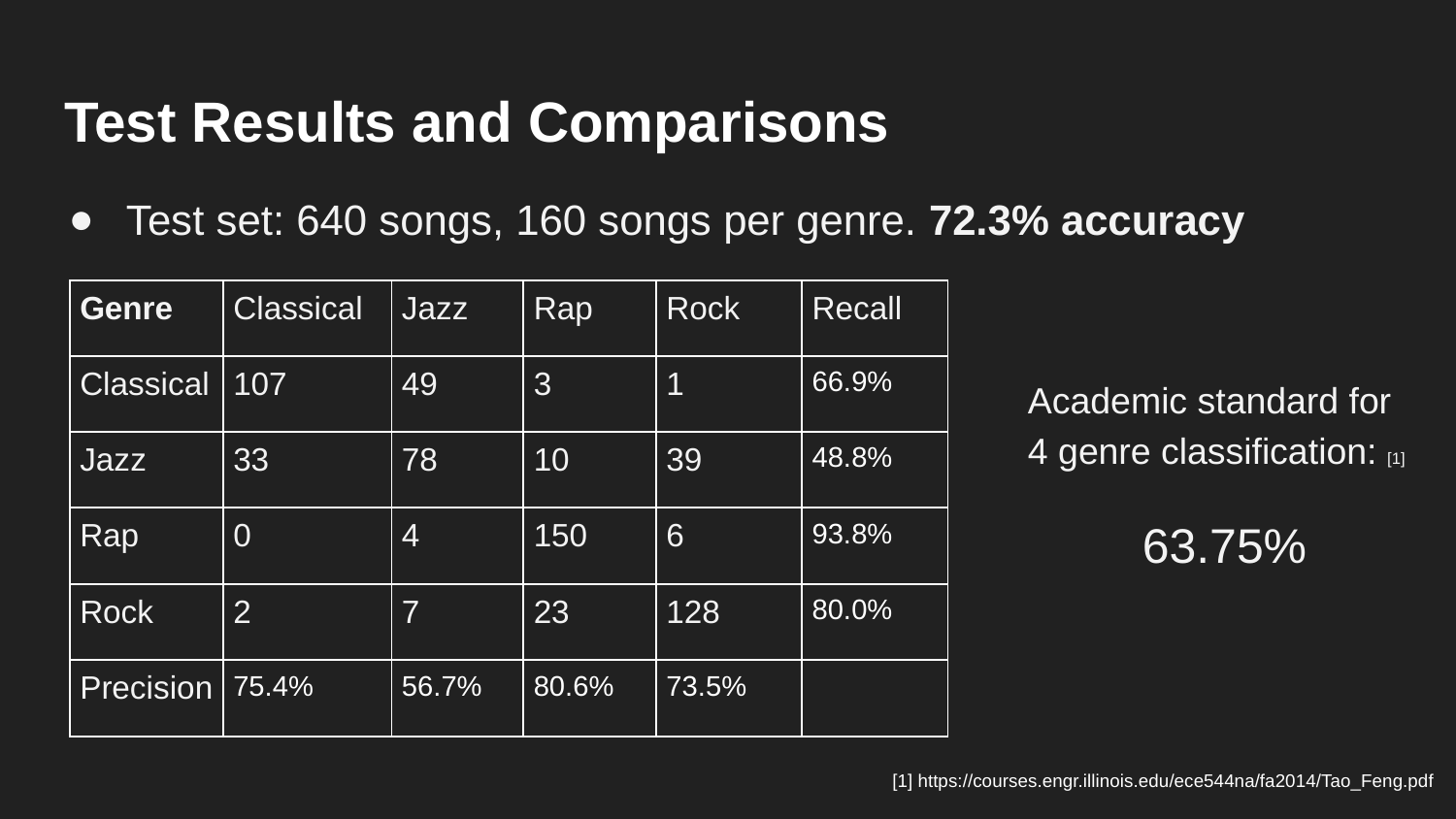

# Test Results and Comparisons
Test set: 640 songs, 160 songs per genre. 72.3% accuracy

| Genre | Classical | Jazz | Rap | Rock | Recall |
| --- | --- | --- | --- | --- | --- |
| Classical | 107 | 49 | 3 | 1 | 66.9% |
| Jazz | 33 | 78 | 10 | 39 | 48.8% |
| Rap | 0 | 4 | 150 | 6 | 93.8% |
| Rock | 2 | 7 | 23 | 128 | 80.0% |
| Precision | 75.4% | 56.7% | 80.6% | 73.5% |  |
Academic standard for 4 genre classification: [1]
63.75%
[1] https://courses.engr.illinois.edu/ece544na/fa2014/Tao_Feng.pdf